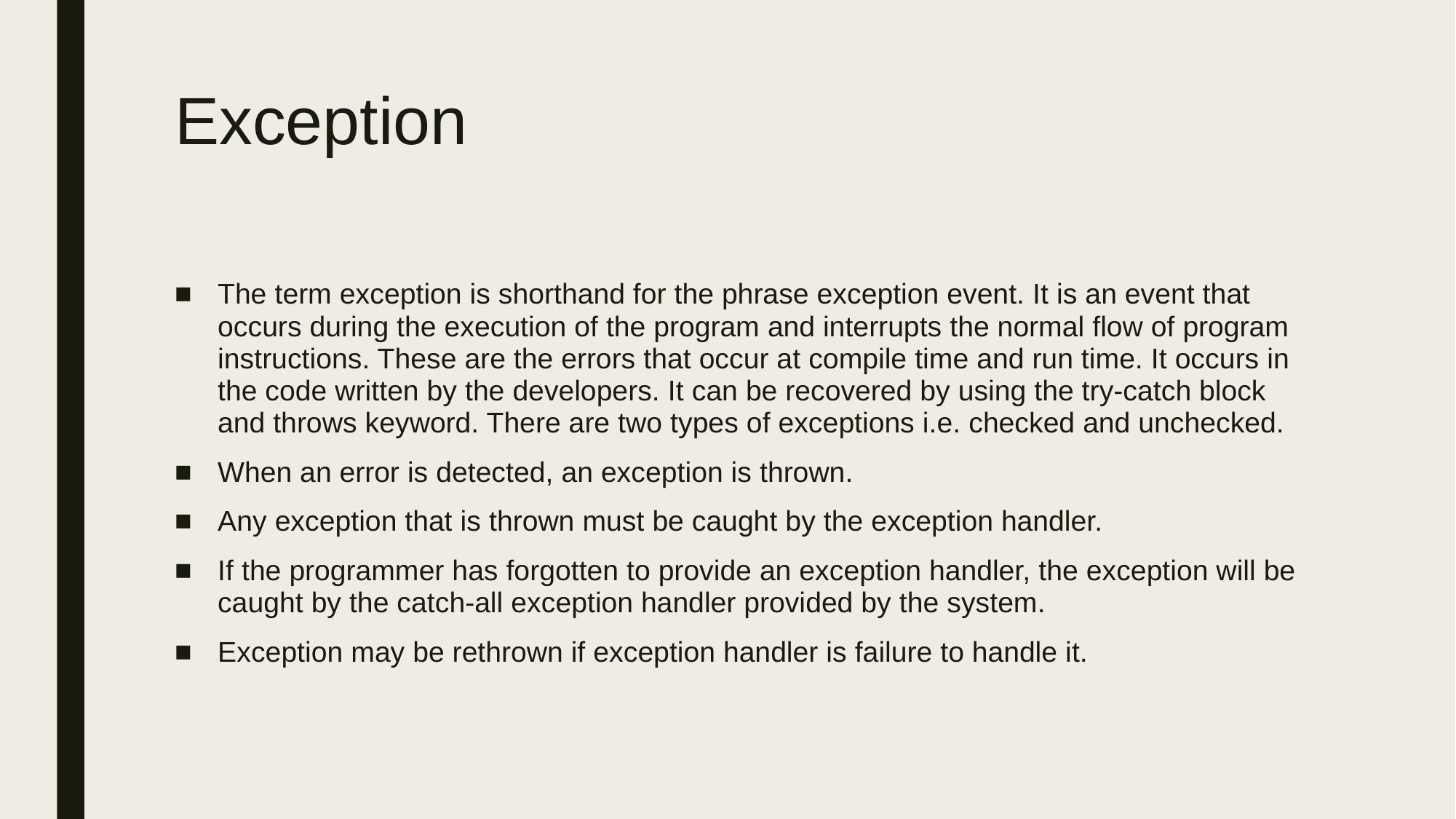

# Exception
The term exception is shorthand for the phrase exception event. It is an event that occurs during the execution of the program and interrupts the normal flow of program instructions. These are the errors that occur at compile time and run time. It occurs in the code written by the developers. It can be recovered by using the try-catch block and throws keyword. There are two types of exceptions i.e. checked and unchecked.
When an error is detected, an exception is thrown.
Any exception that is thrown must be caught by the exception handler.
If the programmer has forgotten to provide an exception handler, the exception will be caught by the catch-all exception handler provided by the system.
Exception may be rethrown if exception handler is failure to handle it.